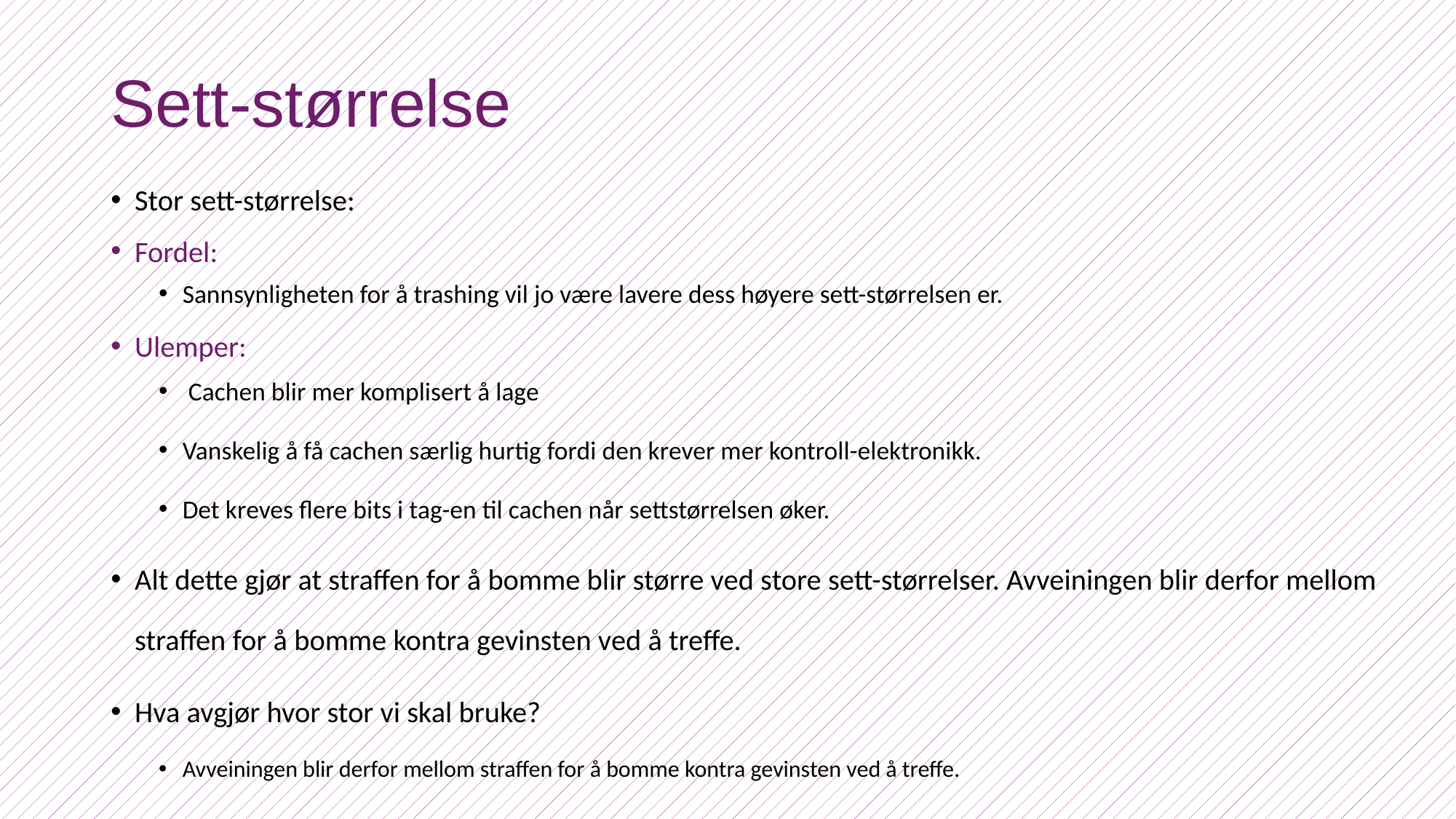

# Sett-størrelse
Stor sett-størrelse:
Fordel:
Sannsynligheten for å trashing vil jo være lavere dess høyere sett-størrelsen er.
Ulemper:
 Cachen blir mer komplisert å lage
Vanskelig å få cachen særlig hurtig fordi den krever mer kontroll-elektronikk.
Det kreves flere bits i tag-en til cachen når settstørrelsen øker.
Alt dette gjør at straffen for å bomme blir større ved store sett-størrelser. Avveiningen blir derfor mellom straffen for å bomme kontra gevinsten ved å treffe.
Hva avgjør hvor stor vi skal bruke?
Avveiningen blir derfor mellom straffen for å bomme kontra gevinsten ved å treffe.